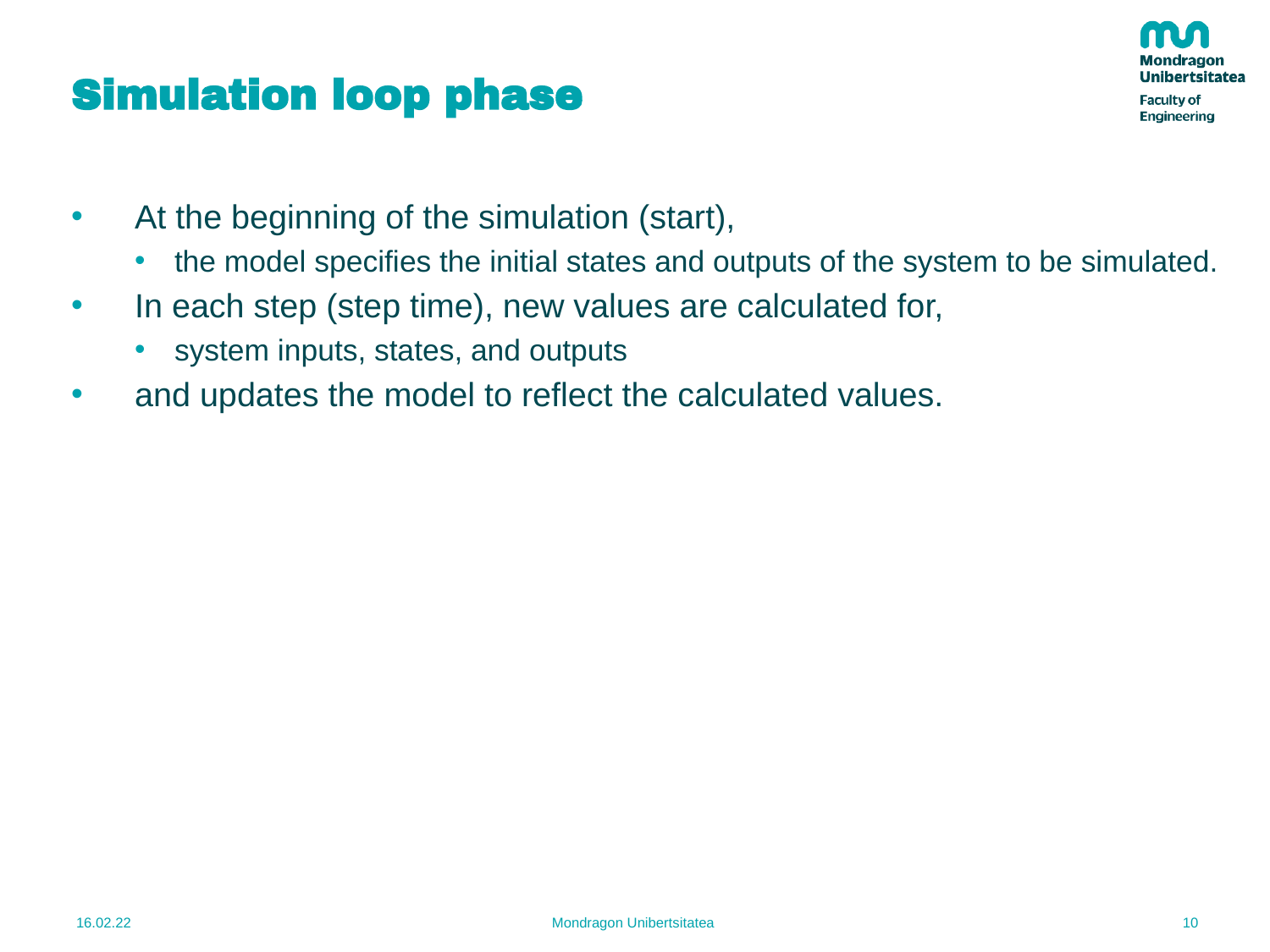

# Simulation loop phase
At the beginning of the simulation (start),
the model specifies the initial states and outputs of the system to be simulated.
In each step (step time), new values are calculated for,
system inputs, states, and outputs
and updates the model to reflect the calculated values.
10
16.02.22
Mondragon Unibertsitatea